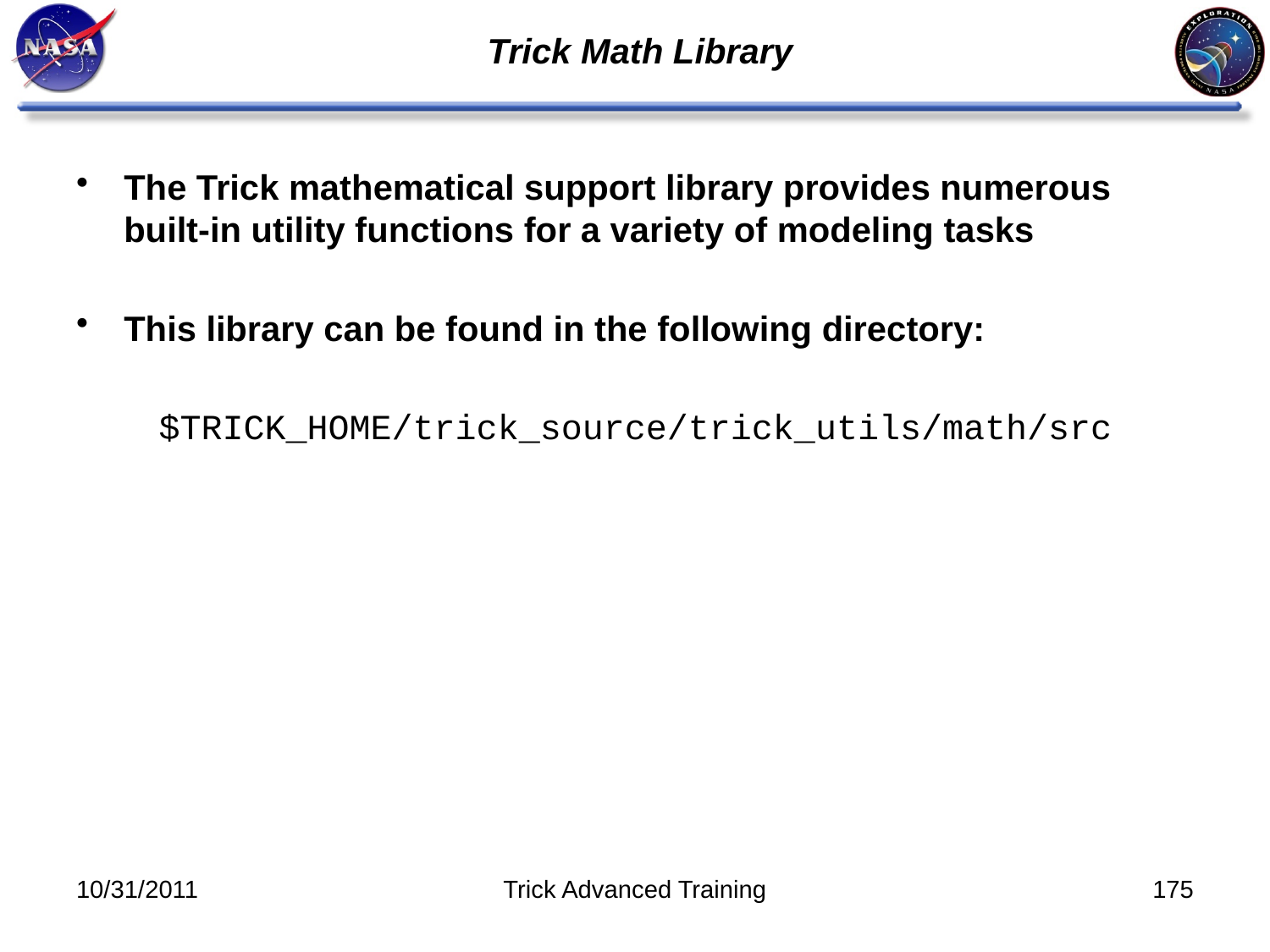

# Trick Math Library
The Trick mathematical support library provides numerous built-in utility functions for a variety of modeling tasks

This library can be found in the following directory:

$TRICK_HOME/trick_source/trick_utils/math/src
10/31/2011
Trick Advanced Training
175